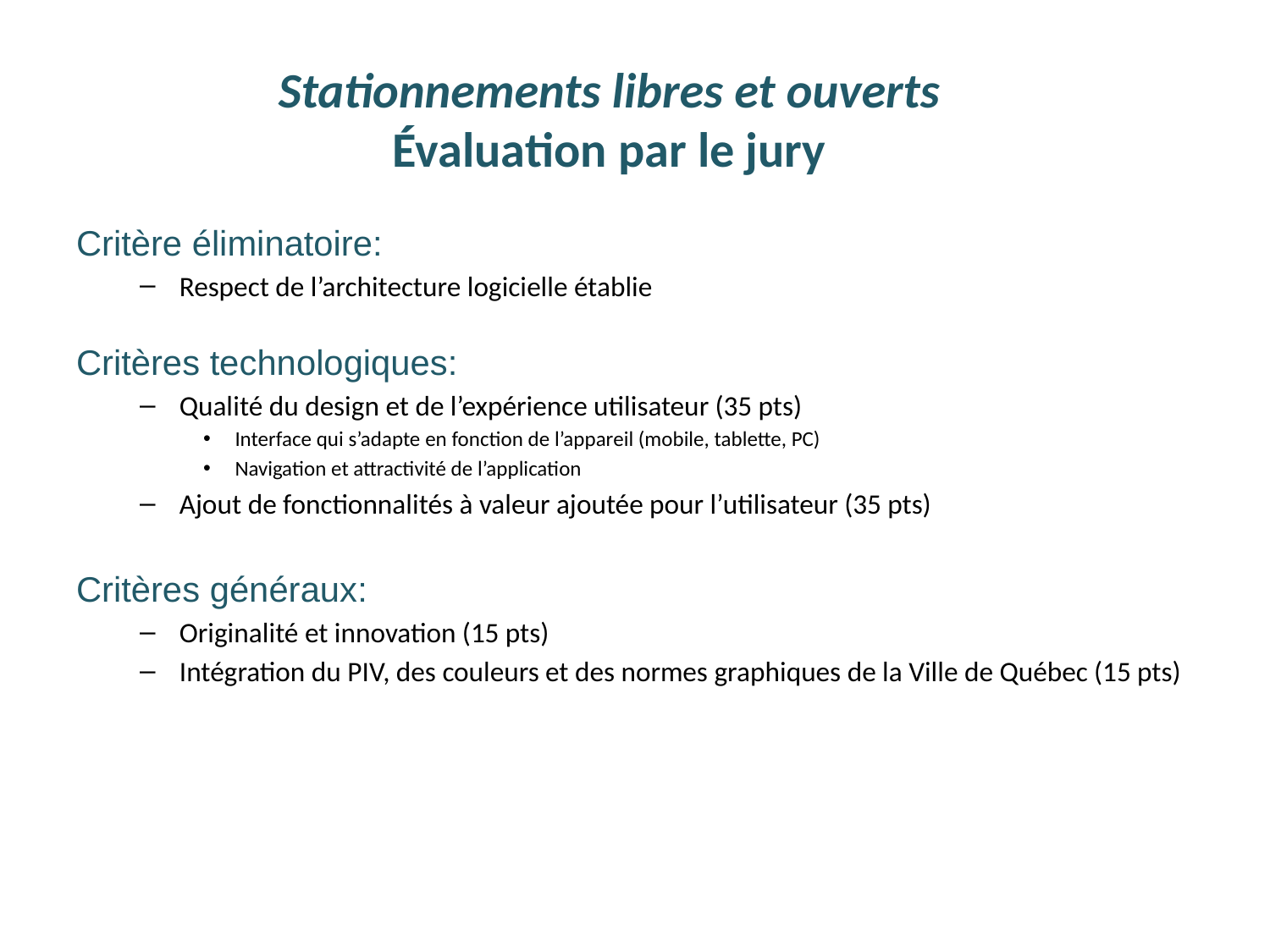

# Stationnements libres et ouverts Évaluation par le jury
Critère éliminatoire:
Respect de l’architecture logicielle établie

Critères technologiques:
Qualité du design et de l’expérience utilisateur (35 pts)
Interface qui s’adapte en fonction de l’appareil (mobile, tablette, PC)
Navigation et attractivité de l’application
Ajout de fonctionnalités à valeur ajoutée pour l’utilisateur (35 pts)

Critères généraux:
Originalité et innovation (15 pts)
Intégration du PIV, des couleurs et des normes graphiques de la Ville de Québec (15 pts)